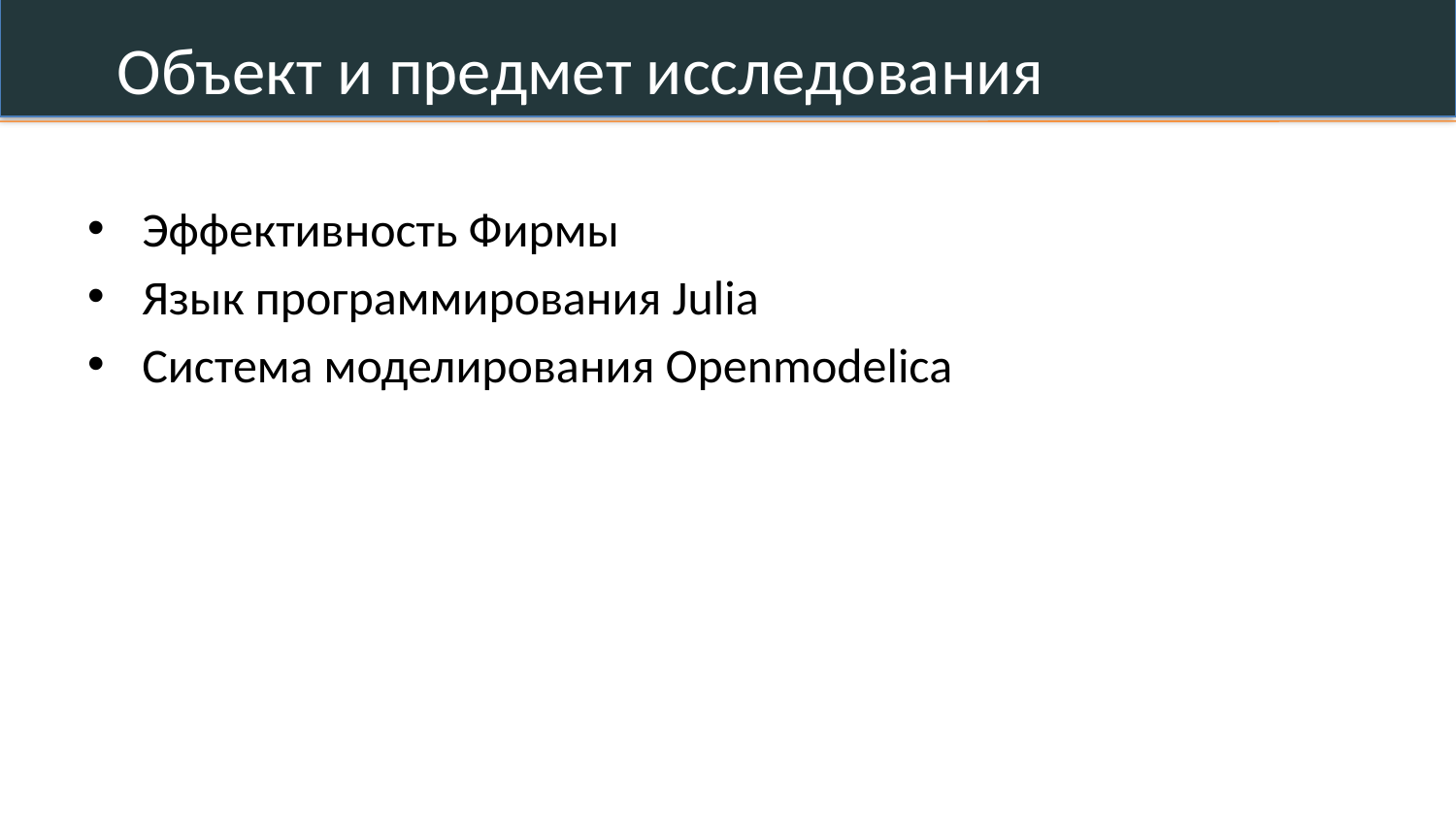

# Объект и предмет исследования
Эффективность Фирмы
Язык программирования Julia
Система моделирования Openmodelica